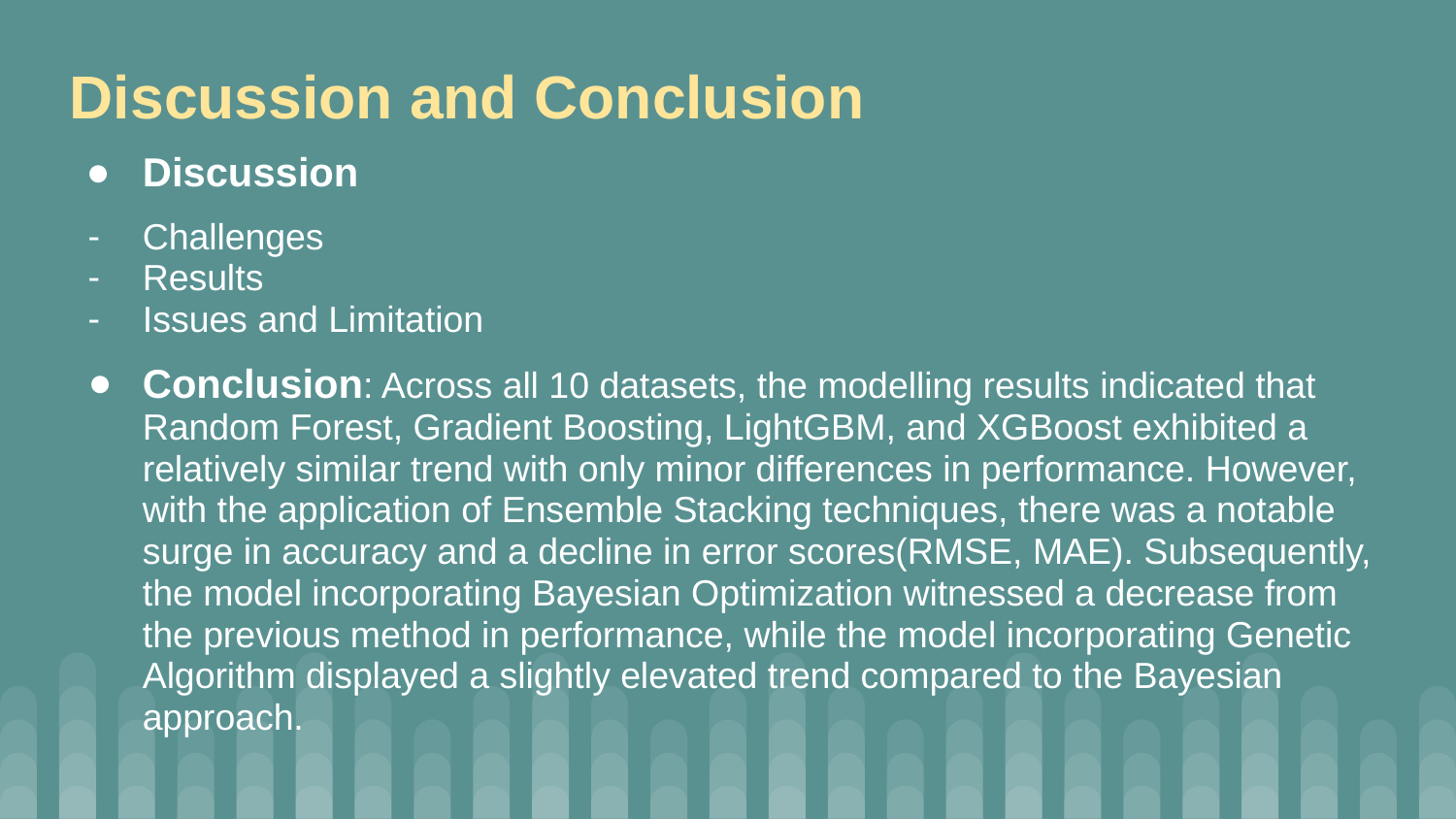

# Discussion and Conclusion
Discussion
Challenges
Results
Issues and Limitation
Conclusion: Across all 10 datasets, the modelling results indicated that Random Forest, Gradient Boosting, LightGBM, and XGBoost exhibited a relatively similar trend with only minor differences in performance. However, with the application of Ensemble Stacking techniques, there was a notable surge in accuracy and a decline in error scores(RMSE, MAE). Subsequently, the model incorporating Bayesian Optimization witnessed a decrease from the previous method in performance, while the model incorporating Genetic Algorithm displayed a slightly elevated trend compared to the Bayesian approach.